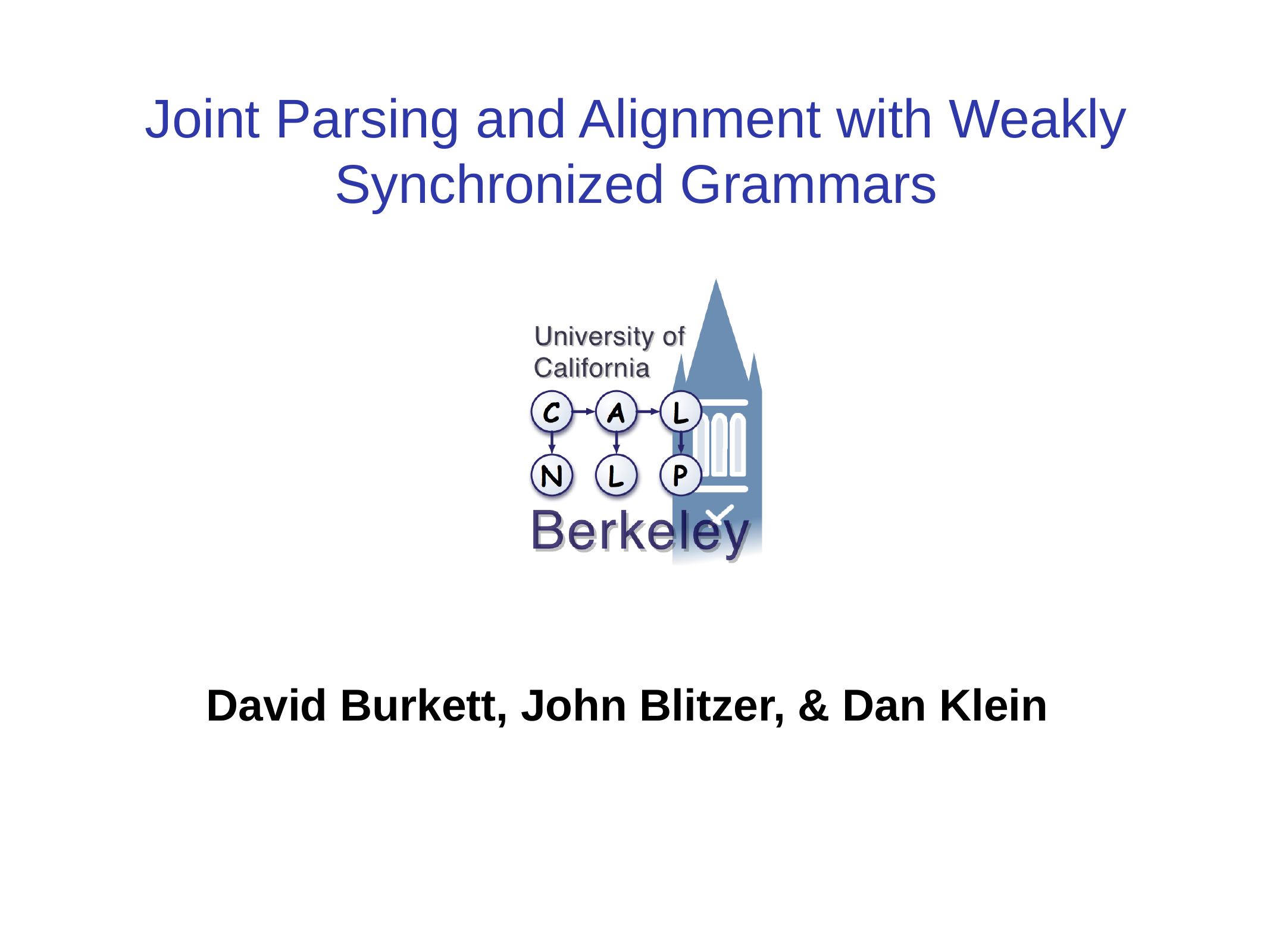

# Joint Parsing and Alignment with Weakly Synchronized Grammars
David Burkett, John Blitzer, & Dan Klein
TexPoint fonts used in EMF.
Read the TexPoint manual before you delete this box.: AAAAAAAAA